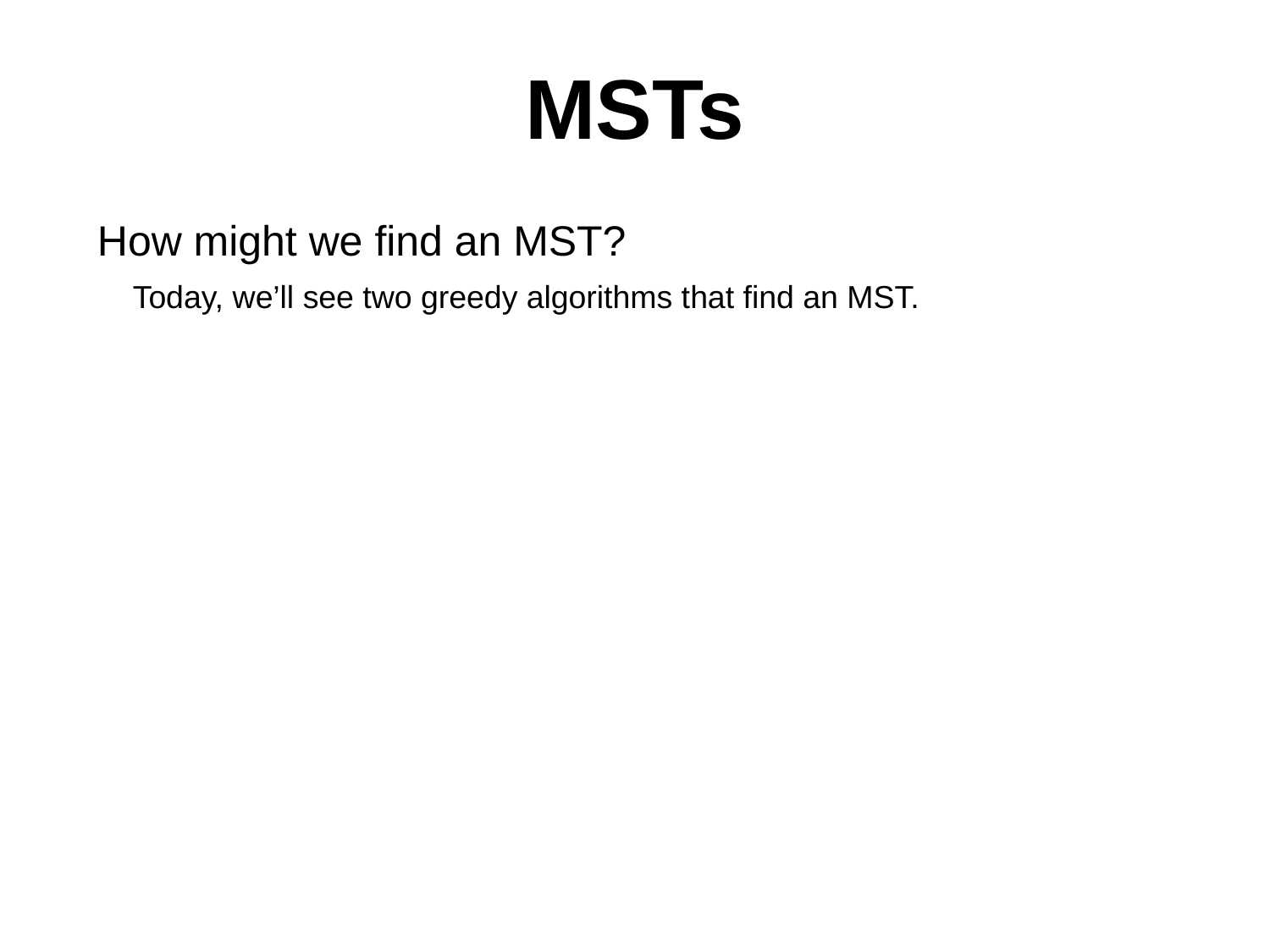

MSTs
How might we find an MST?

    Today, we’ll see two greedy algorithms that find an MST.